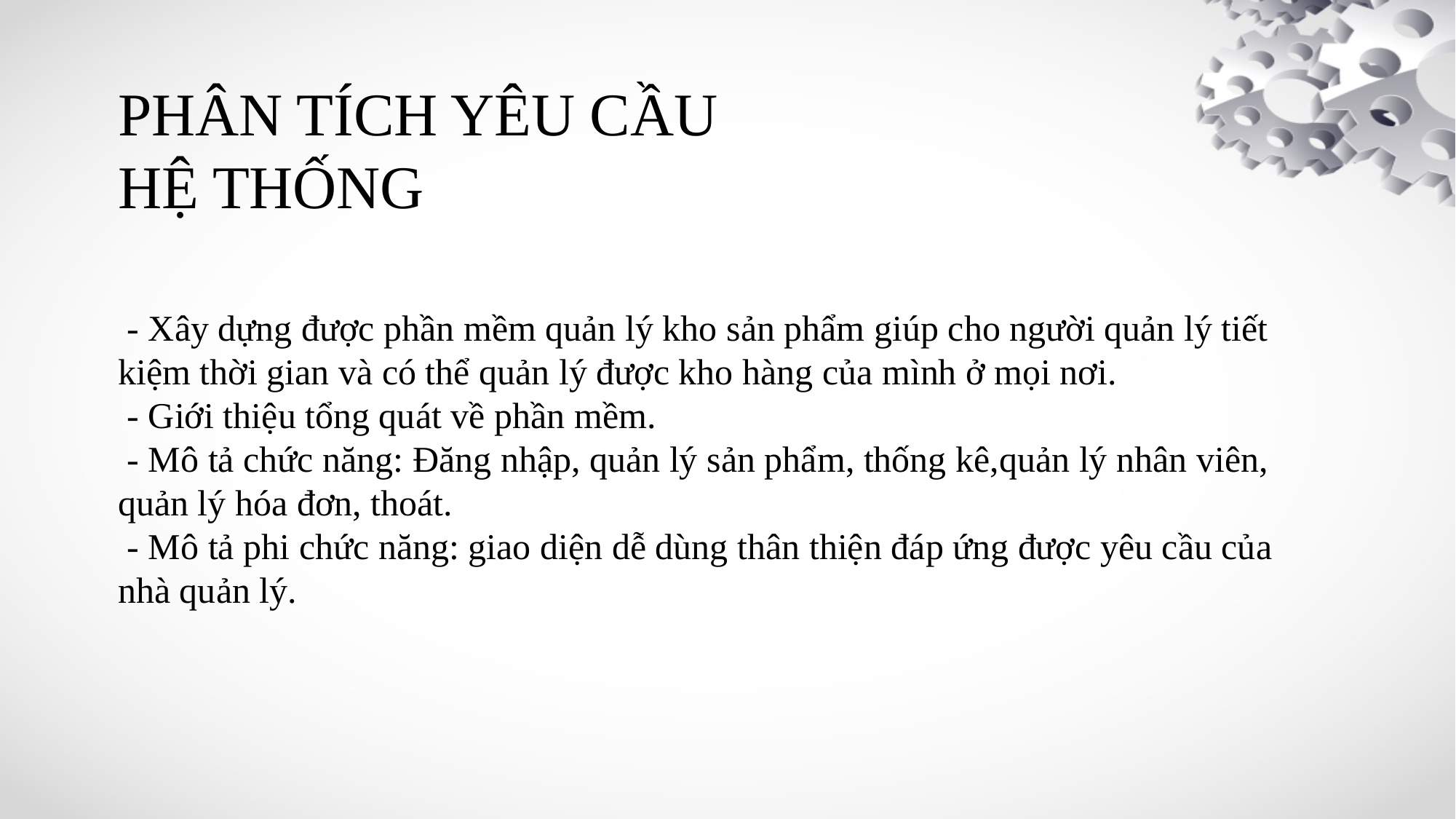

PHÂN TÍCH YÊU CẦU
HỆ THỐNG
 - Xây dựng được phần mềm quản lý kho sản phẩm giúp cho người quản lý tiết  kiệm thời gian và có thể quản lý được kho hàng của mình ở mọi nơi.
 - Giới thiệu tổng quát về phần mềm.
 - Mô tả chức năng: Đăng nhập, quản lý sản phẩm, thống kê,quản lý nhân viên, quản lý hóa đơn, thoát.
 - Mô tả phi chức năng: giao diện dễ dùng thân thiện đáp ứng được yêu cầu của nhà quản lý.